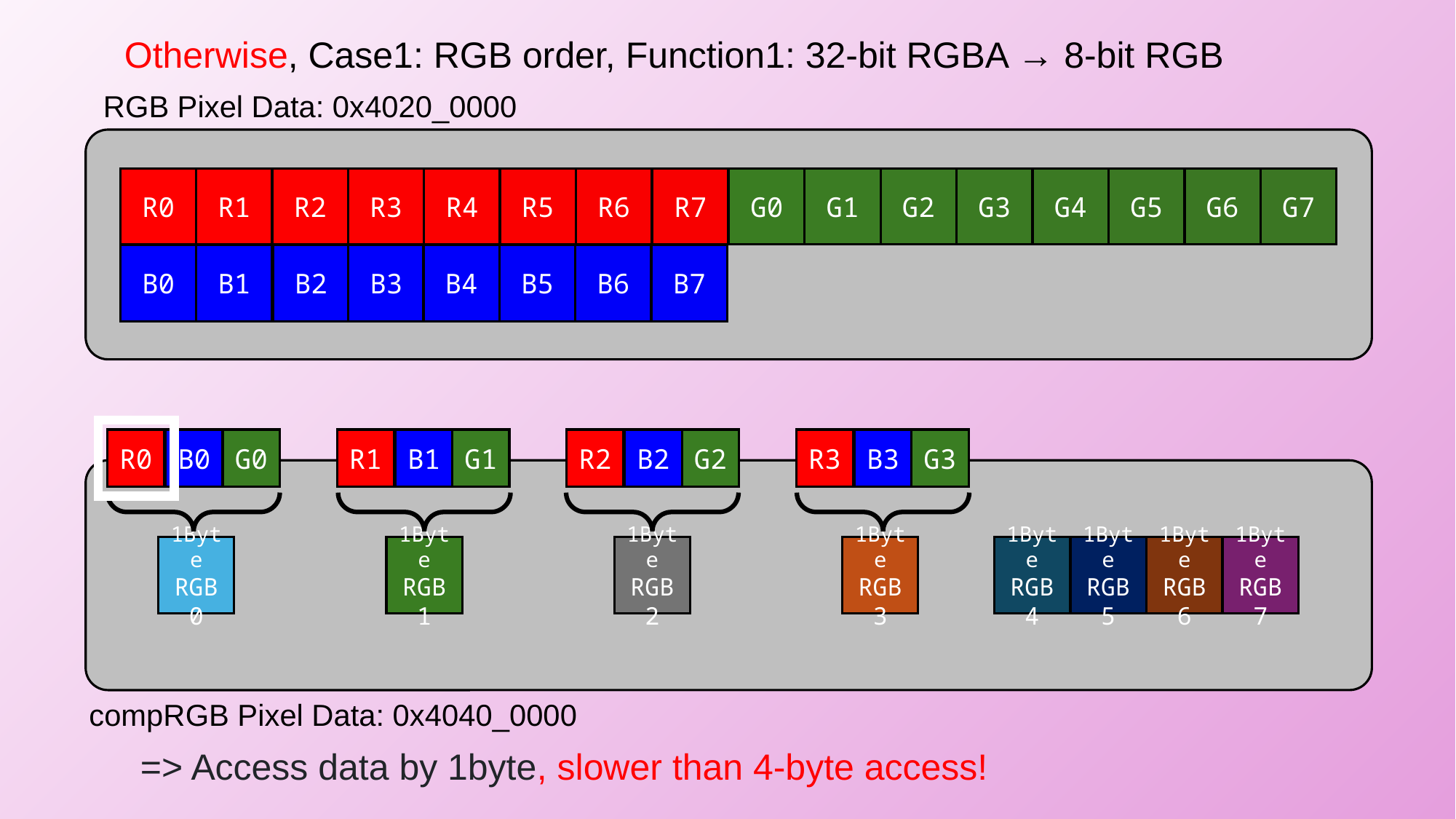

Otherwise, Case1: RGB order, Function1: 32-bit RGBA → 8-bit RGB
RGB Pixel Data: 0x4020_0000

G0
G1
G2
G3
G4
G5
G6
G7
R6
R7
R0
R2
R3
R4
R5
R1
B0
B1
B2
B3
B4
B5
B6
B7

R0
G0
R1
G1
R2
G2
R3
G3
B0
B1
B2
B3

1Byte
RGB0
1Byte
RGB1
1Byte
RGB2
1Byte
RGB3
1Byte
RGB4
1Byte
RGB5
1Byte
RGB6
1Byte
RGB7
compRGB Pixel Data: 0x4040_0000
=> Access data by 1byte, slower than 4-byte access!